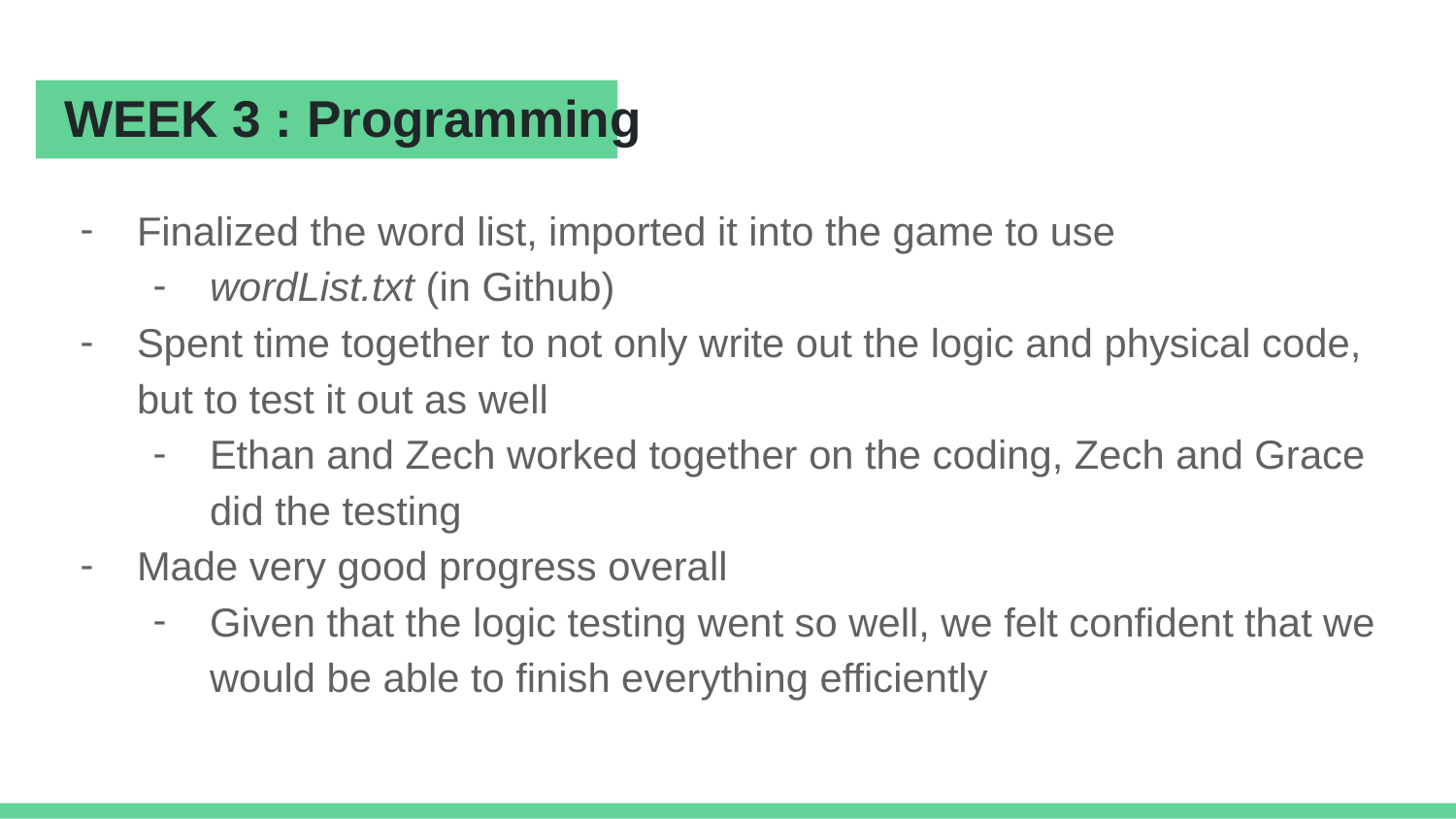

# WEEK 3 : Programming

Finalized the word list, imported it into the game to use
wordList.txt (in Github)
Spent time together to not only write out the logic and physical code, but to test it out as well
Ethan and Zech worked together on the coding, Zech and Grace did the testing
Made very good progress overall
Given that the logic testing went so well, we felt confident that we would be able to finish everything efficiently